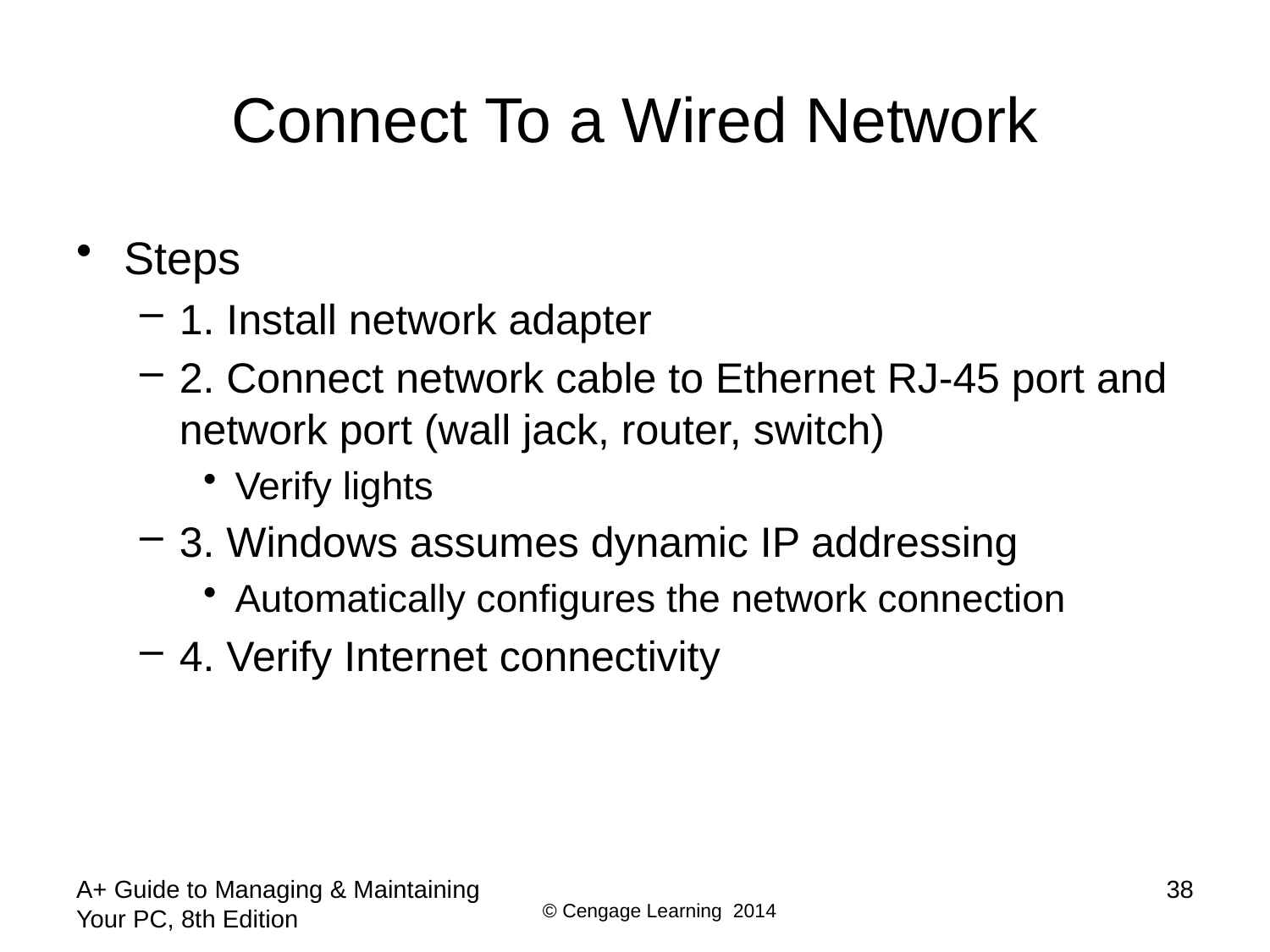

# Connect To a Wired Network
Steps
1. Install network adapter
2. Connect network cable to Ethernet RJ-45 port and network port (wall jack, router, switch)
Verify lights
3. Windows assumes dynamic IP addressing
Automatically configures the network connection
4. Verify Internet connectivity
A+ Guide to Managing & Maintaining Your PC, 8th Edition
38